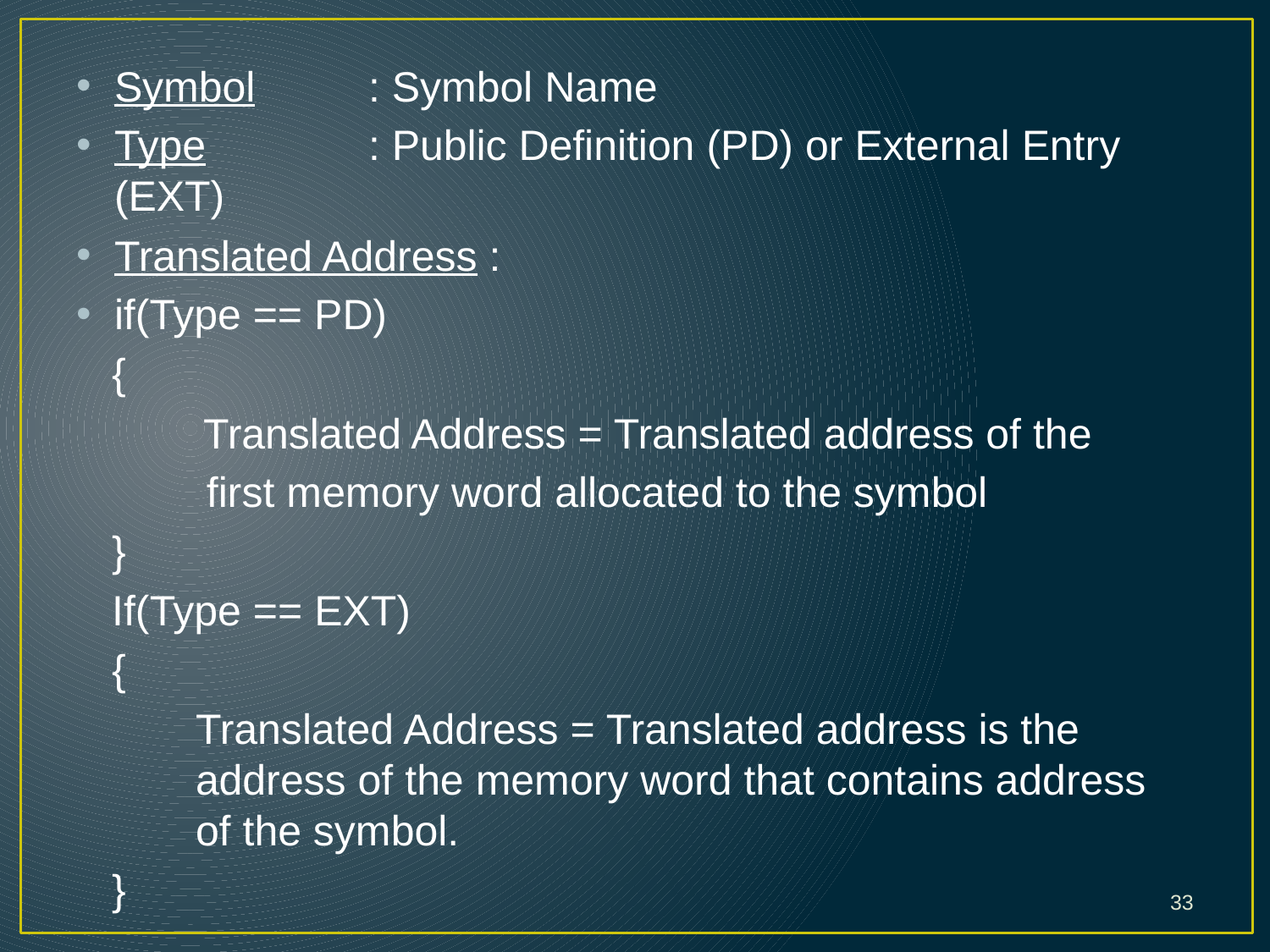

Symbol 	: Symbol Name
Type		: Public Definition (PD) or External Entry (EXT)
Translated Address :
if(Type == PD)
   {
	Translated Address = Translated address of the
           first memory word allocated to the symbol
   }
   If(Type == EXT)
   {
	Translated Address = Translated address is the address of the memory word that contains address of the symbol.
   }

33